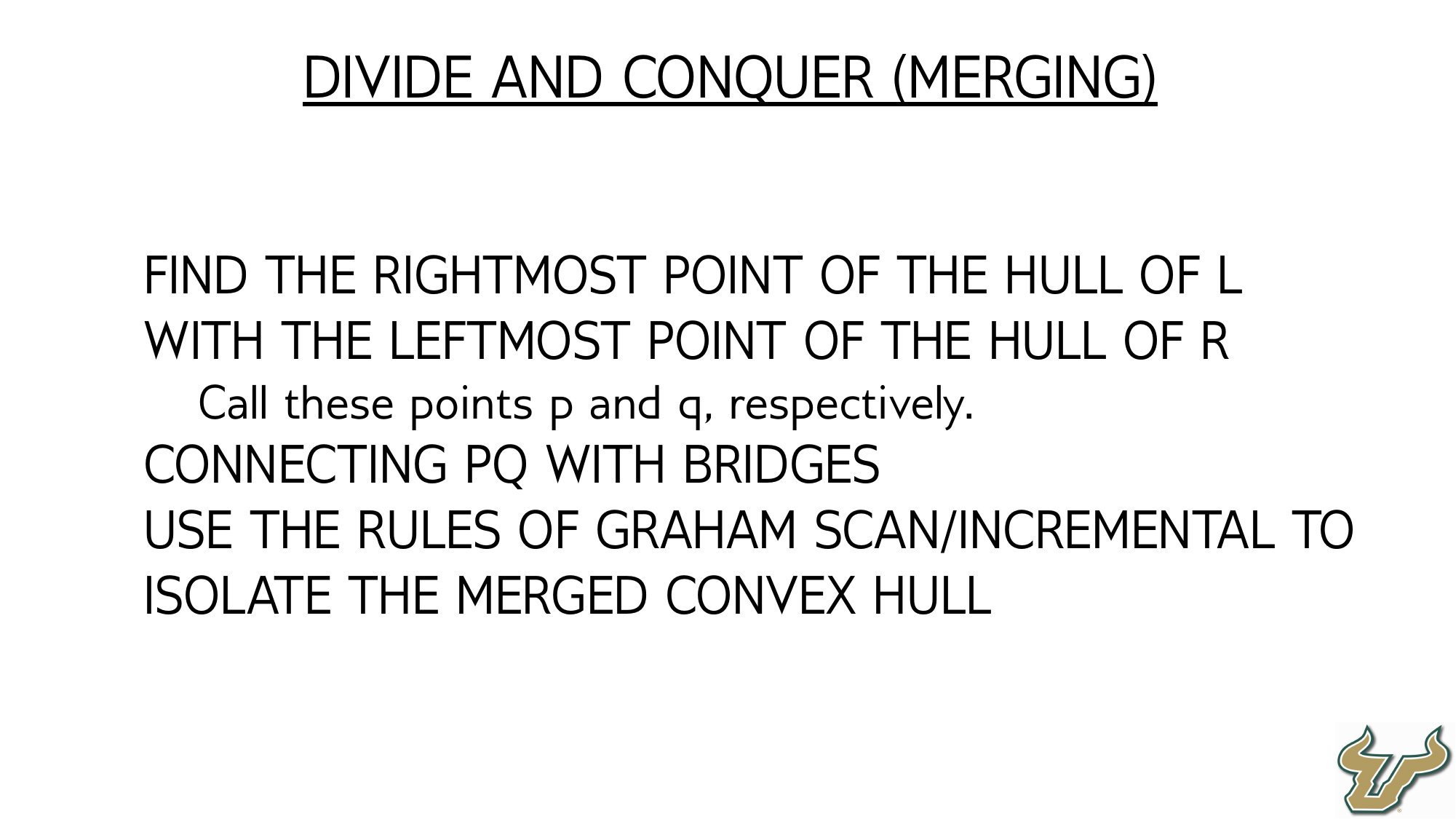

Divide and Conquer (Merging)
Find the rightmost point of the hull of L with the leftmost point of the hull of R
Call these points p and q, respectively.
connecting pq with bridges
Use the rules of graham scan/Incremental to isolate the merged convex hull